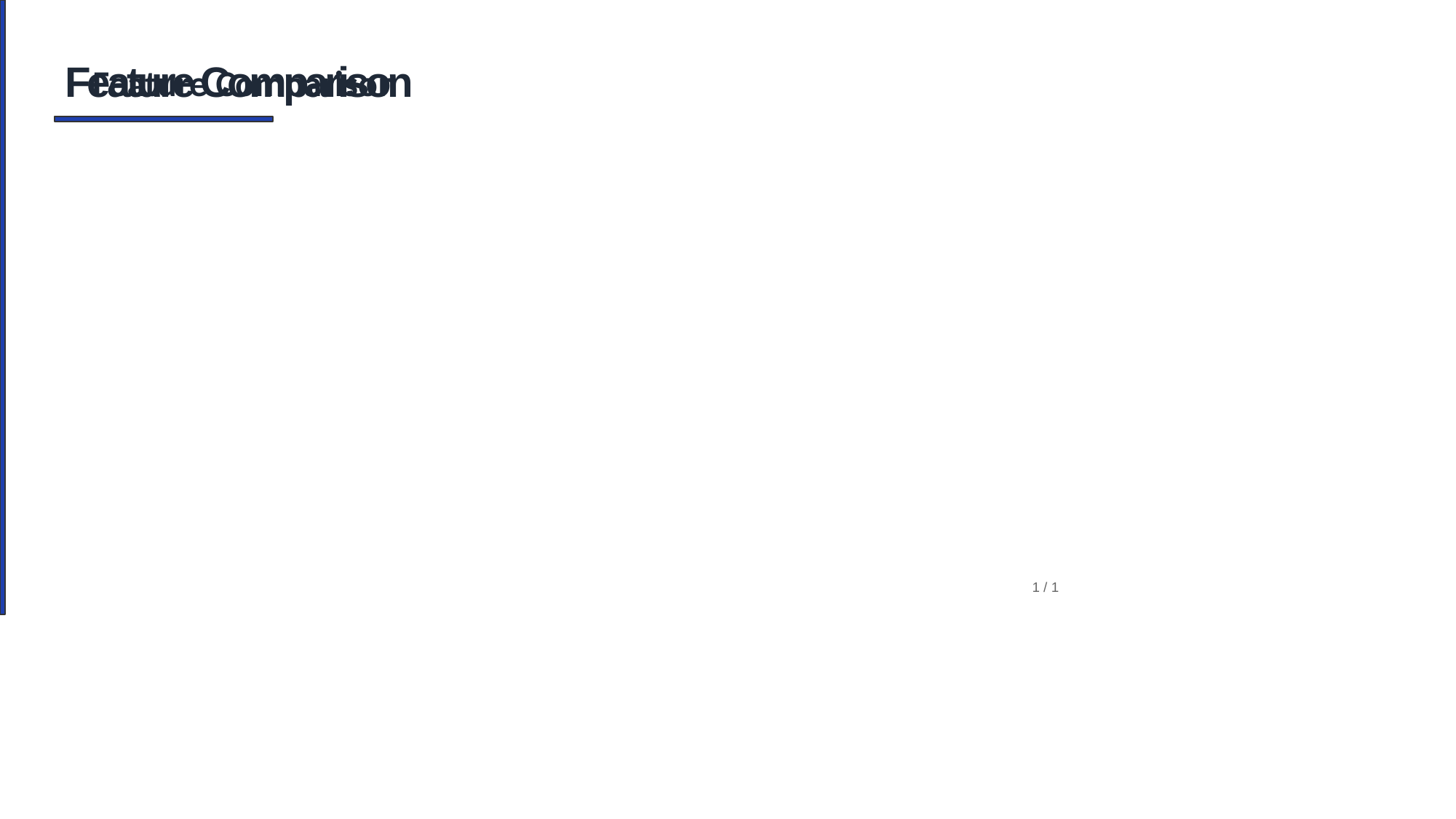

Feature Comparison
Feature Comparison

1 / 1